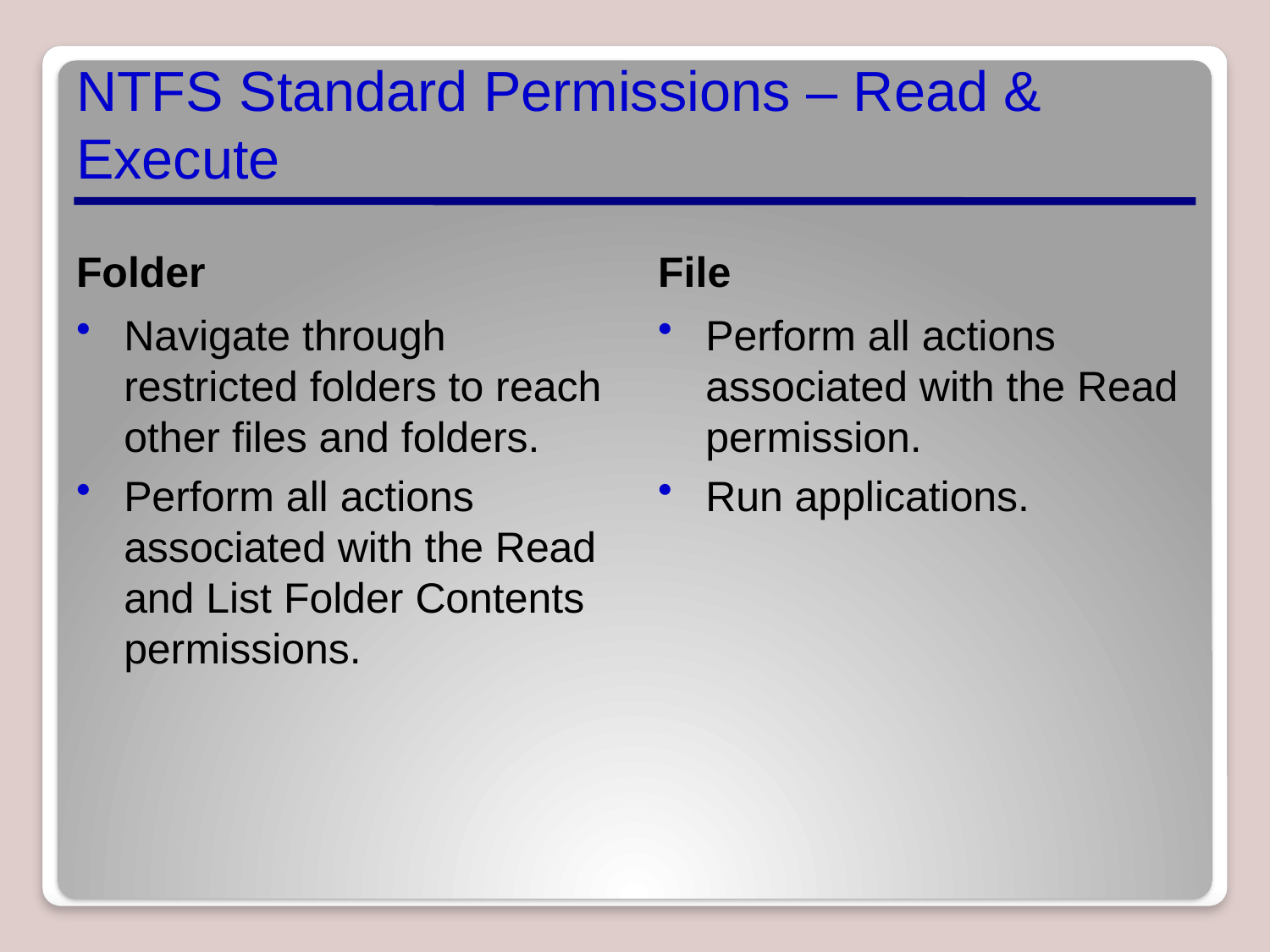

# NTFS Standard Permissions – Read & Execute
Folder
File
Navigate through restricted folders to reach other files and folders.
Perform all actions associated with the Read and List Folder Contents permissions.
Perform all actions associated with the Read permission.
Run applications.